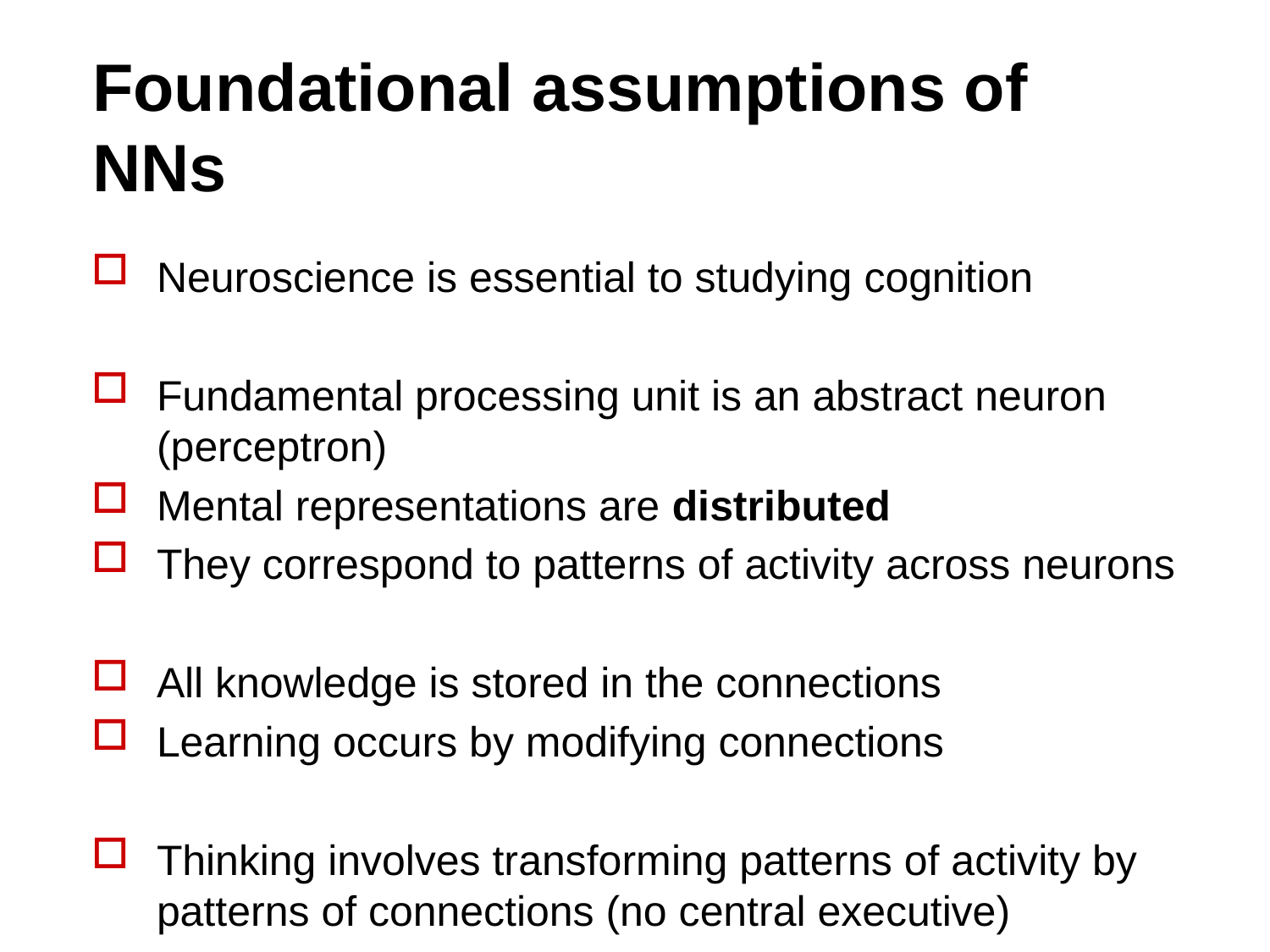

# Foundational assumptions of NNs
Neuroscience is essential to studying cognition

Fundamental processing unit is an abstract neuron (perceptron)
Mental representations are distributed
They correspond to patterns of activity across neurons

All knowledge is stored in the connections
Learning occurs by modifying connections

Thinking involves transforming patterns of activity by patterns of connections (no central executive)